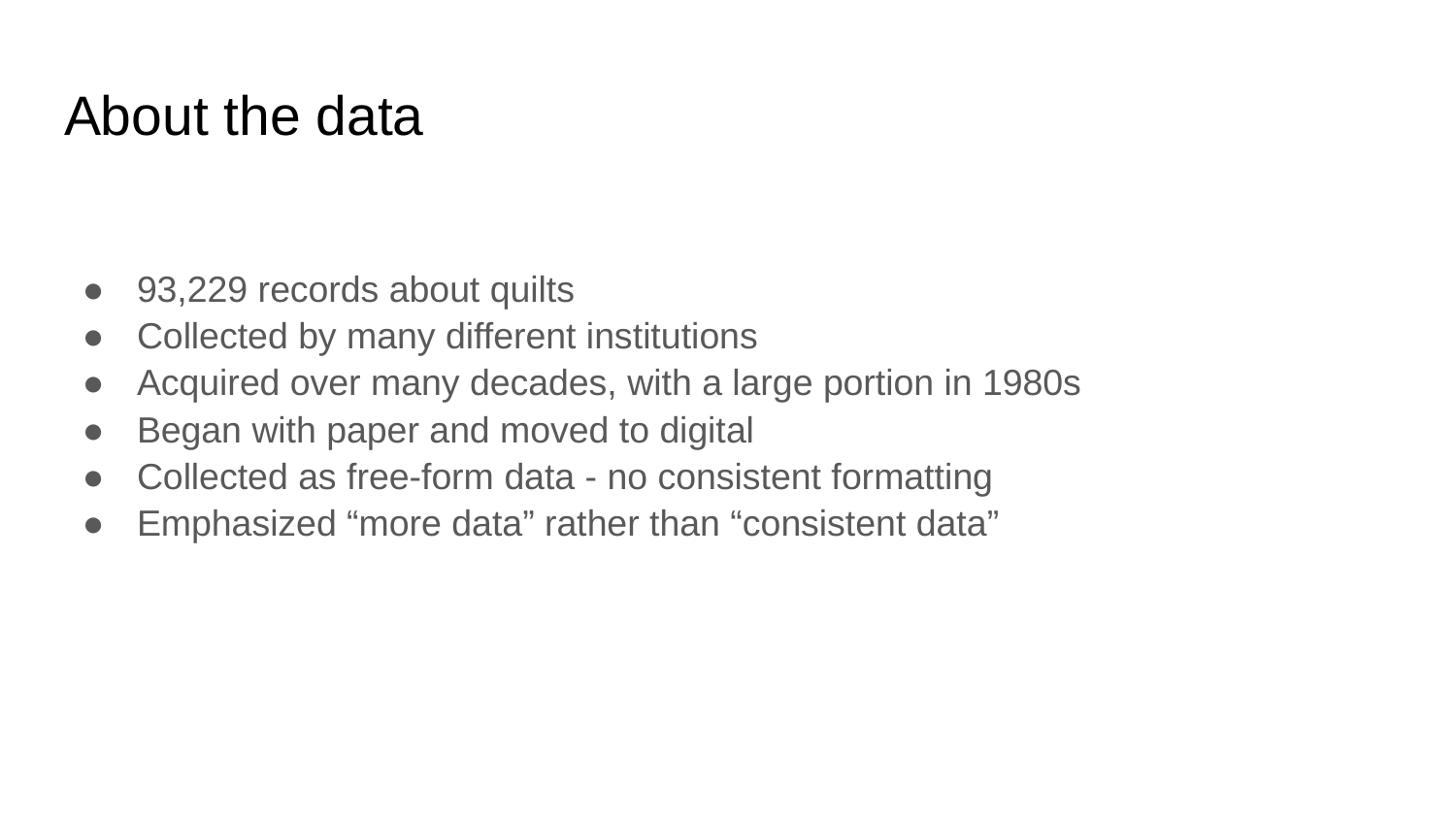

# About the data

93,229 records about quilts
Collected by many different institutions
Acquired over many decades, with a large portion in 1980s
Began with paper and moved to digital
Collected as free-form data - no consistent formatting
Emphasized “more data” rather than “consistent data”